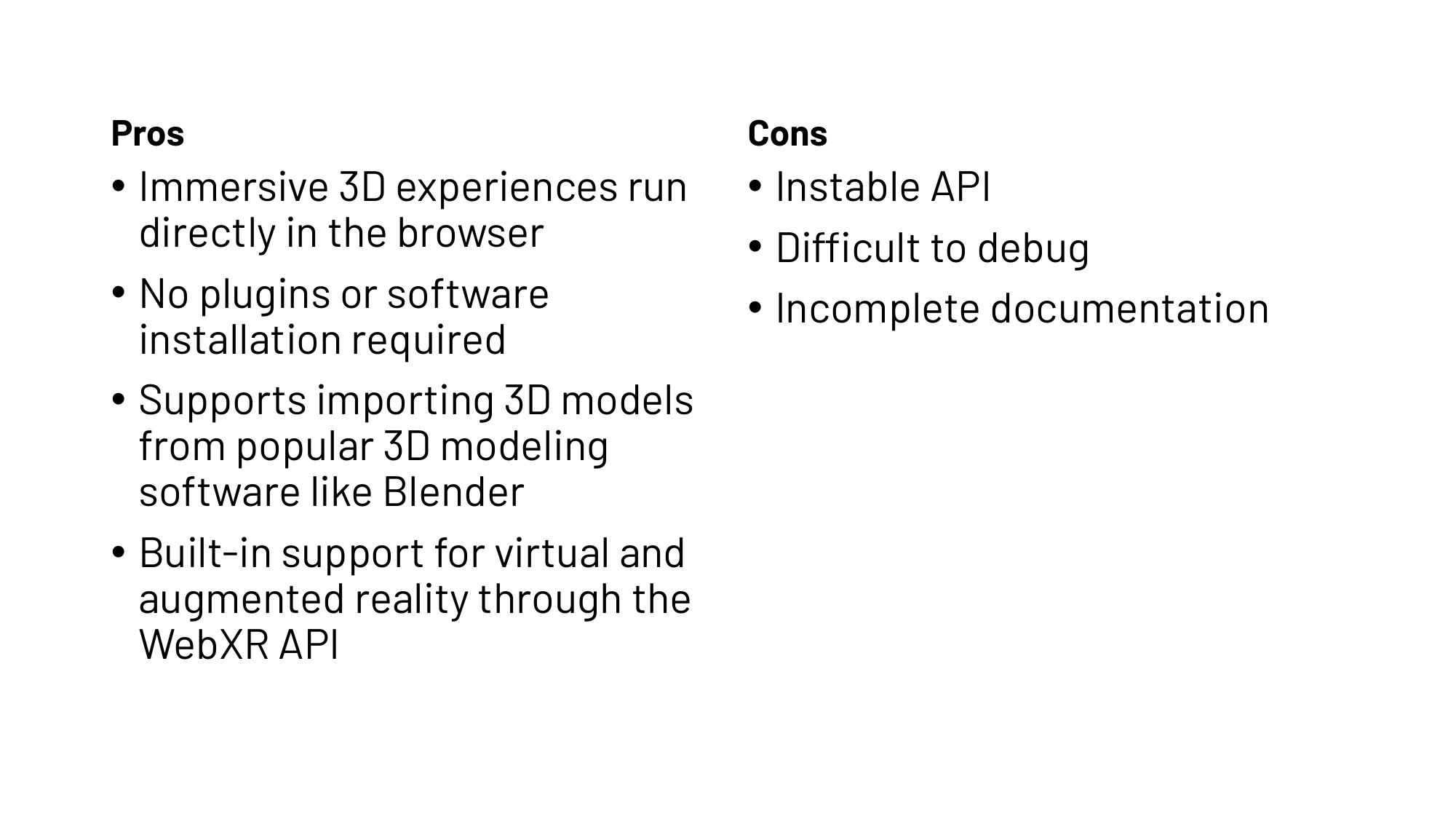

Pros
Cons
Immersive 3D experiences run directly in the browser
No plugins or software installation required
Supports importing 3D models from popular 3D modeling software like Blender
Built-in support for virtual and augmented reality through the WebXR API

Instable API
Difficult to debug
Incomplete documentation